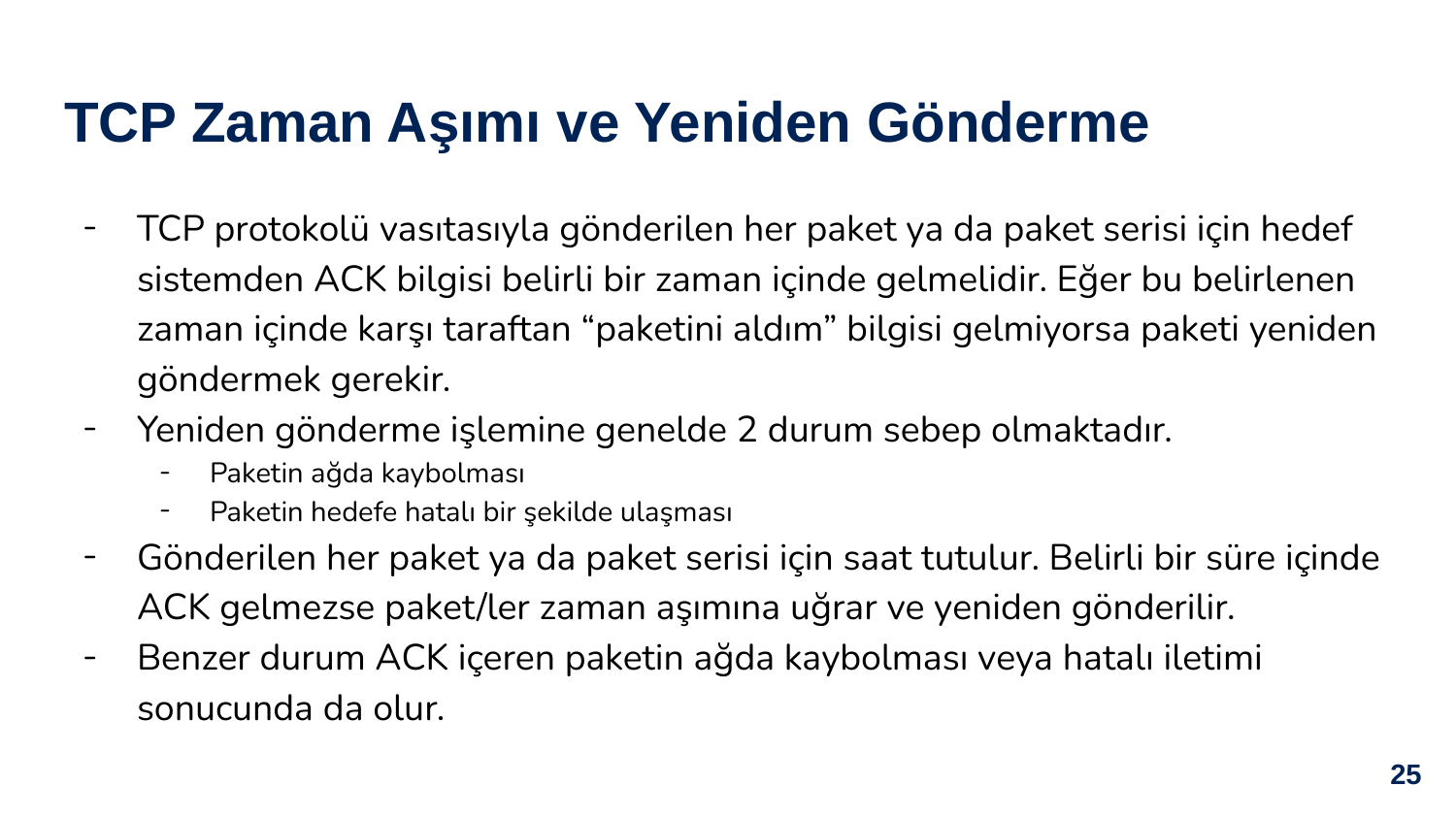

# TCP Zaman Aşımı ve Yeniden Gönderme
TCP protokolü vasıtasıyla gönderilen her paket ya da paket serisi için hedef sistemden ACK bilgisi belirli bir zaman içinde gelmelidir. Eğer bu belirlenen zaman içinde karşı taraftan “paketini aldım” bilgisi gelmiyorsa paketi yeniden göndermek gerekir.
Yeniden gönderme işlemine genelde 2 durum sebep olmaktadır.
Paketin ağda kaybolması
Paketin hedefe hatalı bir şekilde ulaşması
Gönderilen her paket ya da paket serisi için saat tutulur. Belirli bir süre içinde ACK gelmezse paket/ler zaman aşımına uğrar ve yeniden gönderilir.
Benzer durum ACK içeren paketin ağda kaybolması veya hatalı iletimi sonucunda da olur.
25